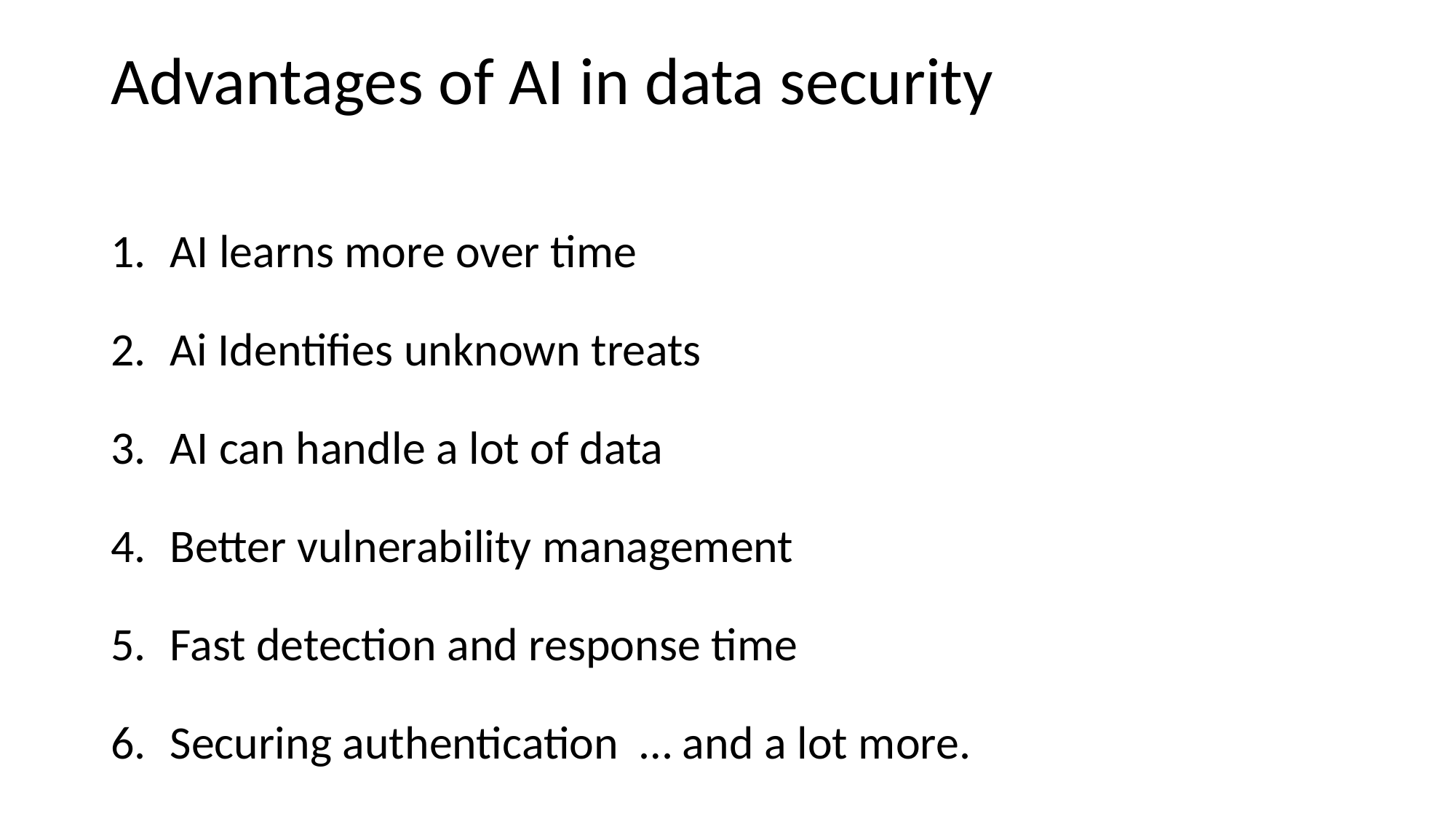

# Advantages of AI in data security
AI learns more over time
Ai Identifies unknown treats
AI can handle a lot of data
Better vulnerability management
Fast detection and response time
Securing authentication  … and a lot more.